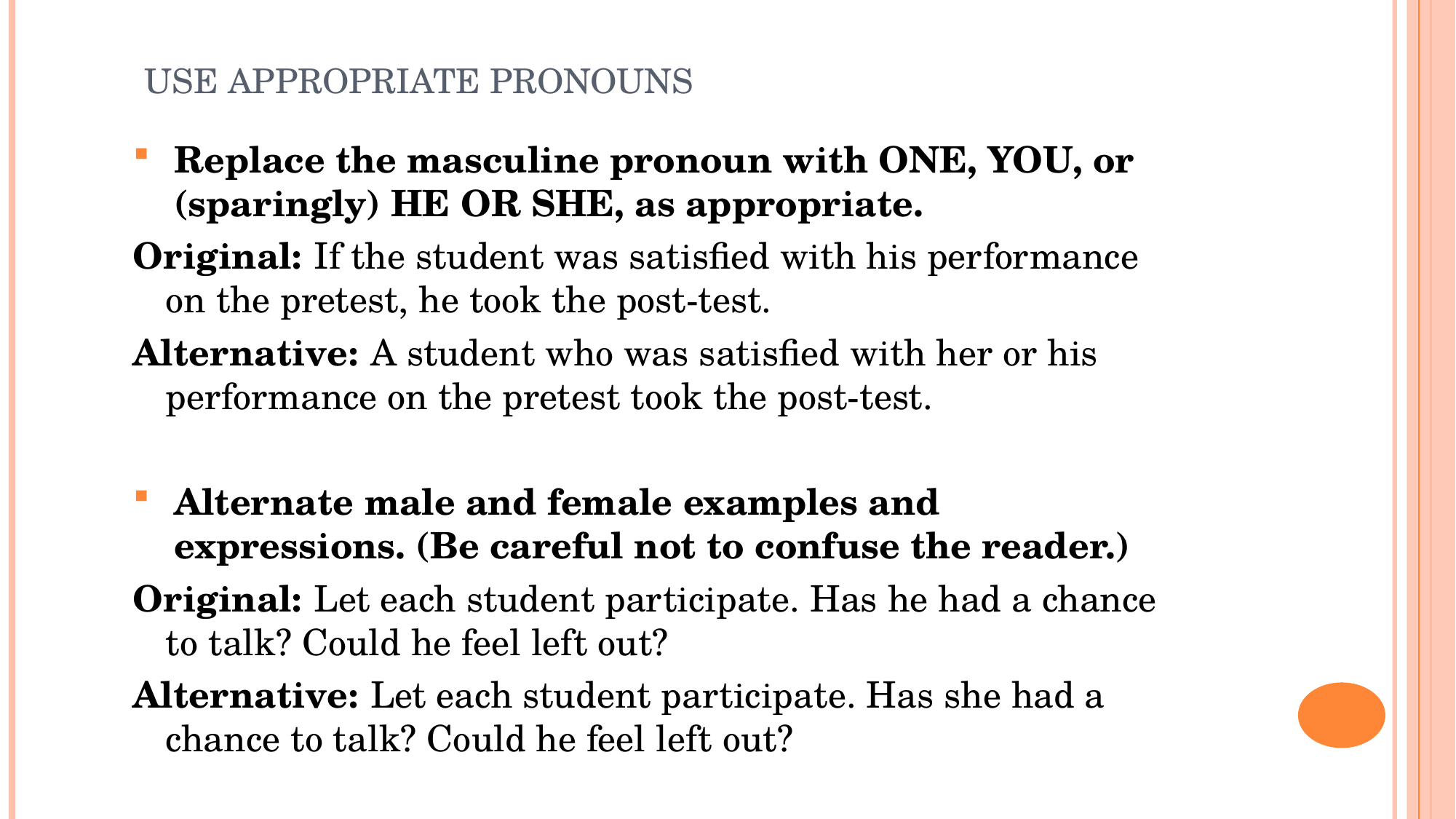

# Use Appropriate Pronouns
Replace the masculine pronoun with ONE, YOU, or (sparingly) HE OR SHE, as appropriate.
Original: If the student was satisfied with his performance on the pretest, he took the post-test.
Alternative: A student who was satisfied with her or his performance on the pretest took the post-test.

Alternate male and female examples and expressions. (Be careful not to confuse the reader.)
Original: Let each student participate. Has he had a chance to talk? Could he feel left out?
Alternative: Let each student participate. Has she had a chance to talk? Could he feel left out?